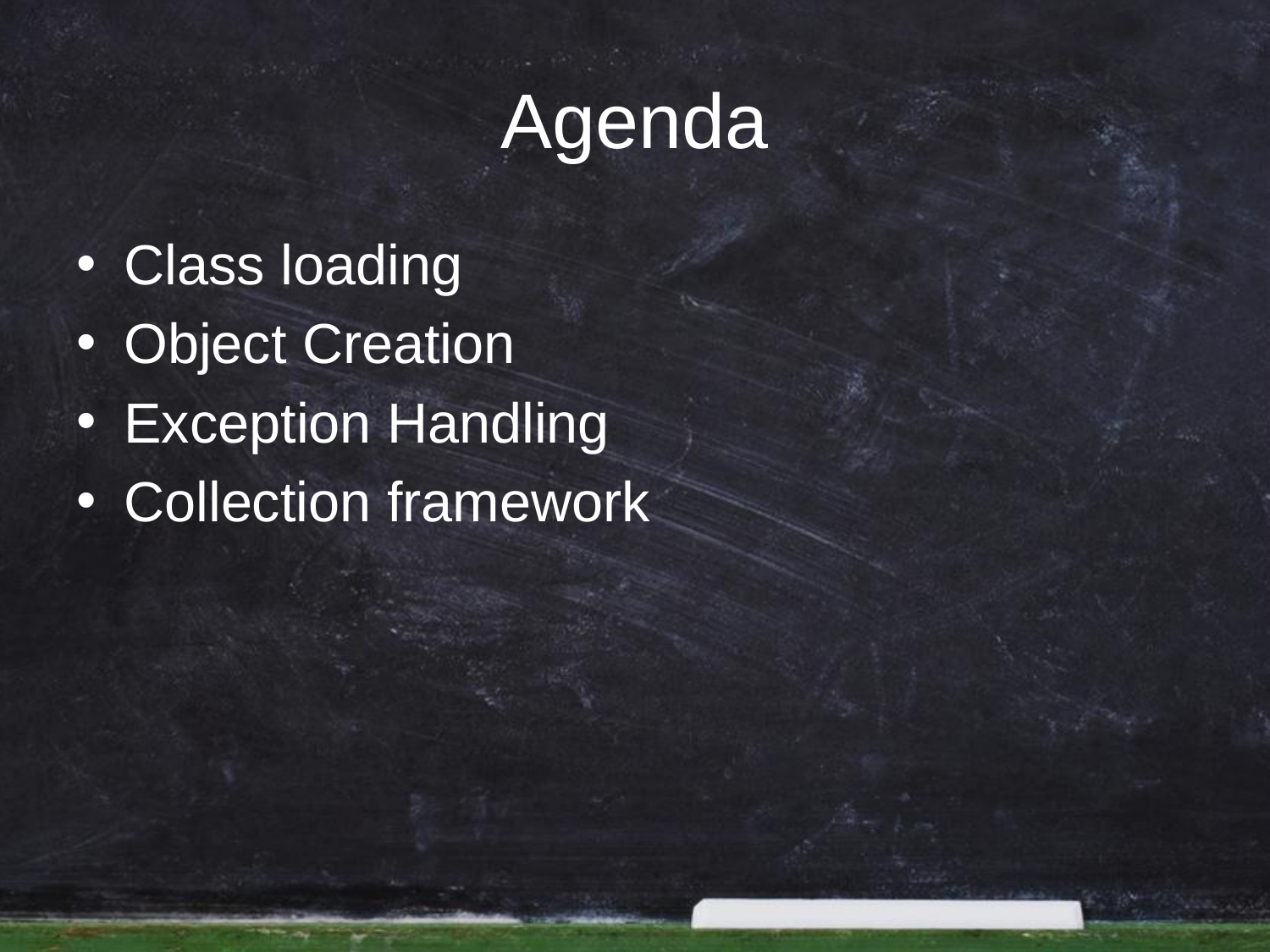

# Agenda
Class loading
Object Creation
Exception Handling
Collection framework